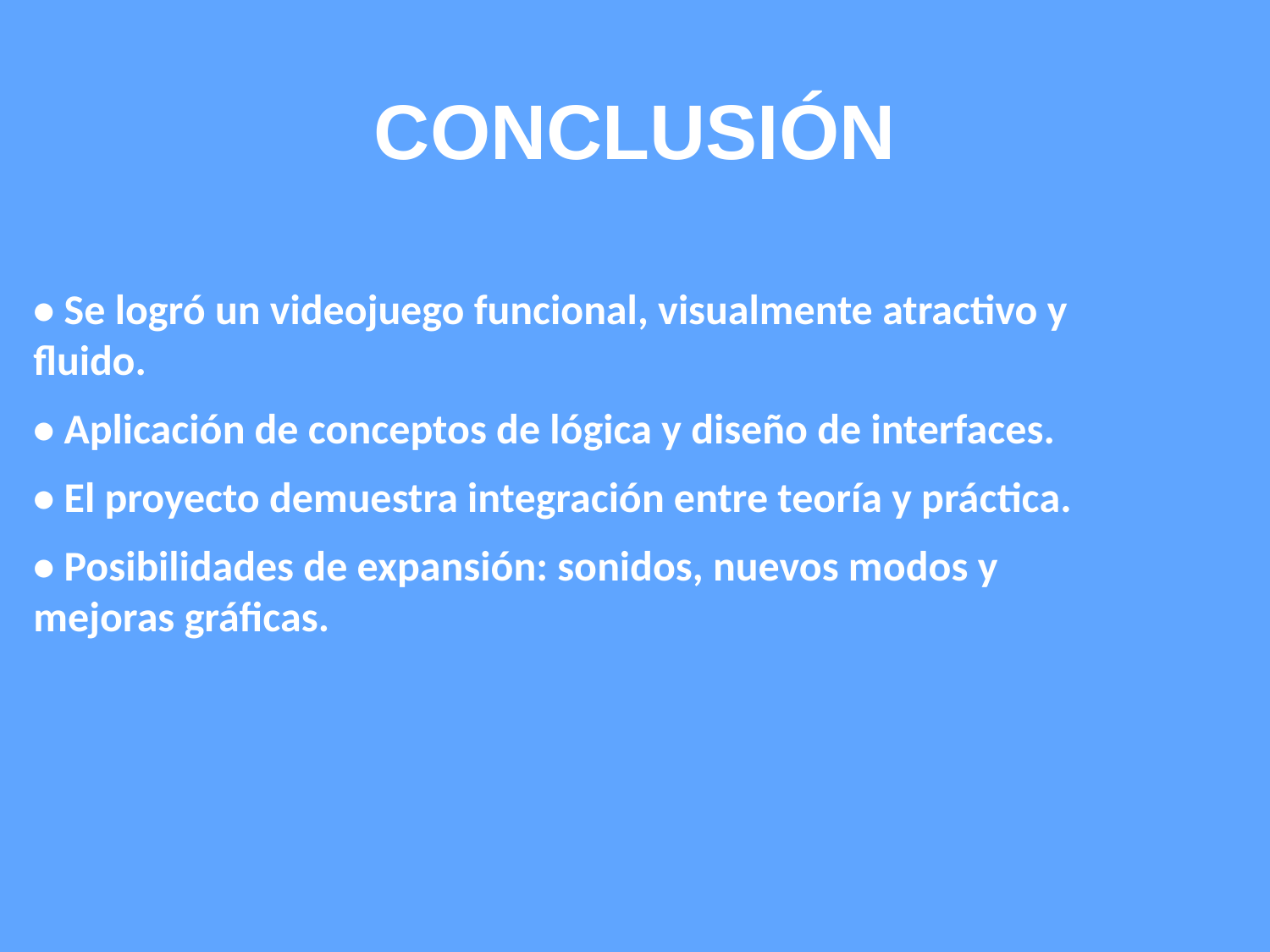

CONCLUSIÓN

• Se logró un videojuego funcional, visualmente atractivo y fluido.
• Aplicación de conceptos de lógica y diseño de interfaces.
• El proyecto demuestra integración entre teoría y práctica.
• Posibilidades de expansión: sonidos, nuevos modos y mejoras gráficas.